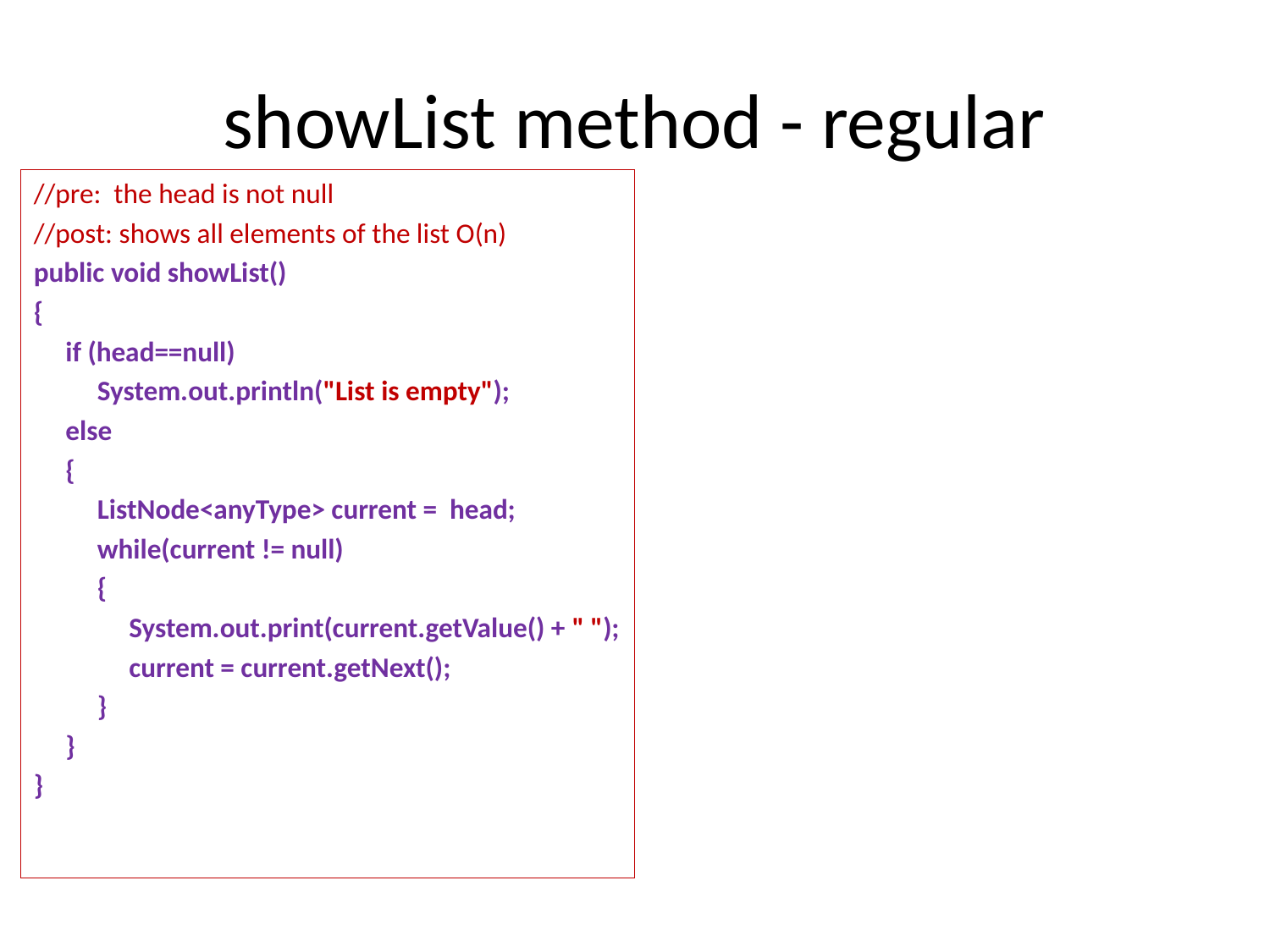

# showList method - regular
//pre:  the head is not null
//post: shows all elements of the list O(n)
public void showList()
{
     if (head==null)
          System.out.println("List is empty");
     else
     {
          ListNode<anyType> current =  head;
          while(current != null)
          {
               System.out.print(current.getValue() + " ");
               current = current.getNext();
          }
     }
}